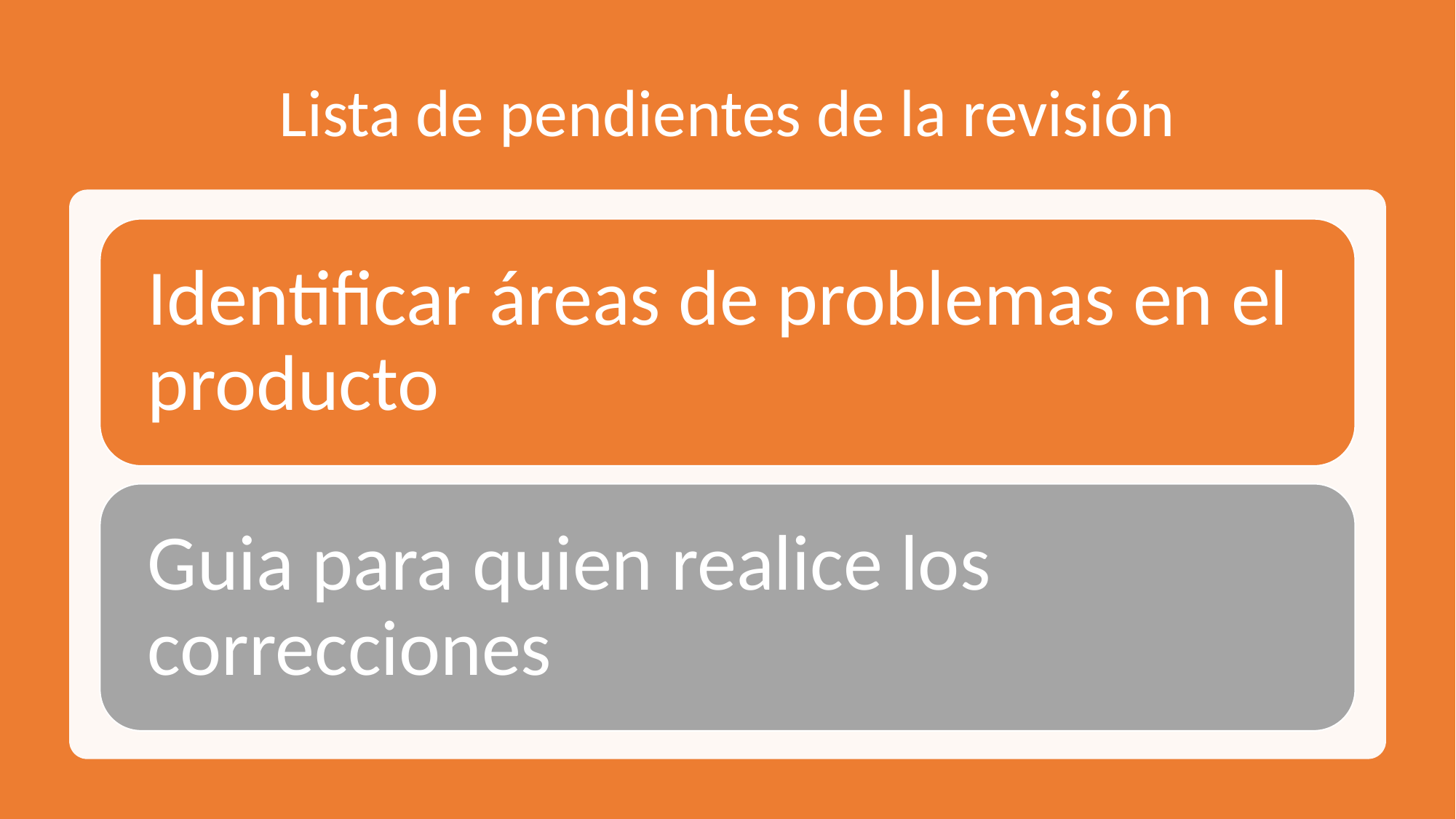

# Lista de pendientes de la revisión

Identificar áreas de problemas en el producto
Guia para quien realice los correcciones